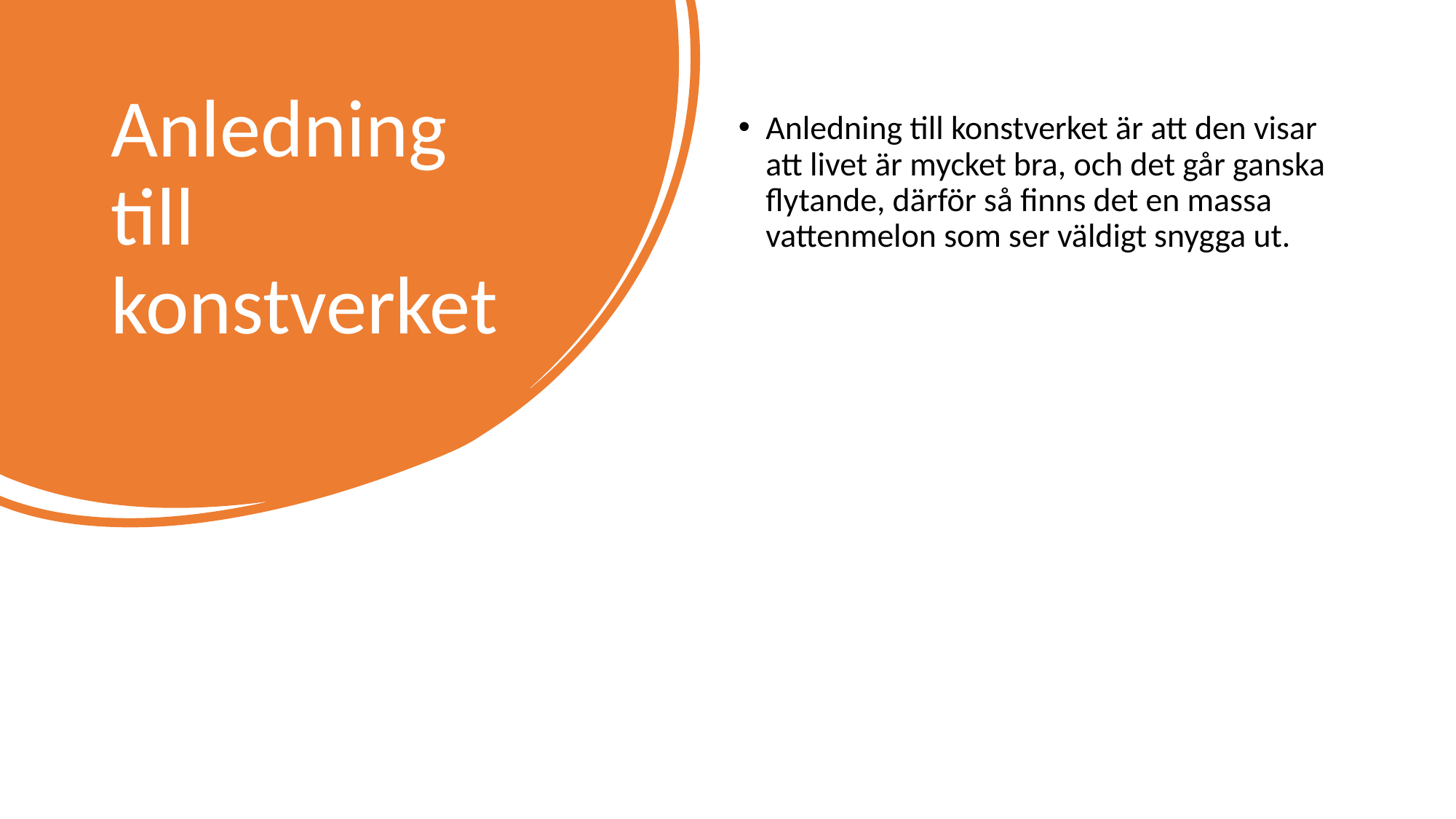

# Anledning till konstverket
Anledning till konstverket är att den visar att livet är mycket bra, och det går ganska flytande, därför så finns det en massa vattenmelon som ser väldigt snygga ut.